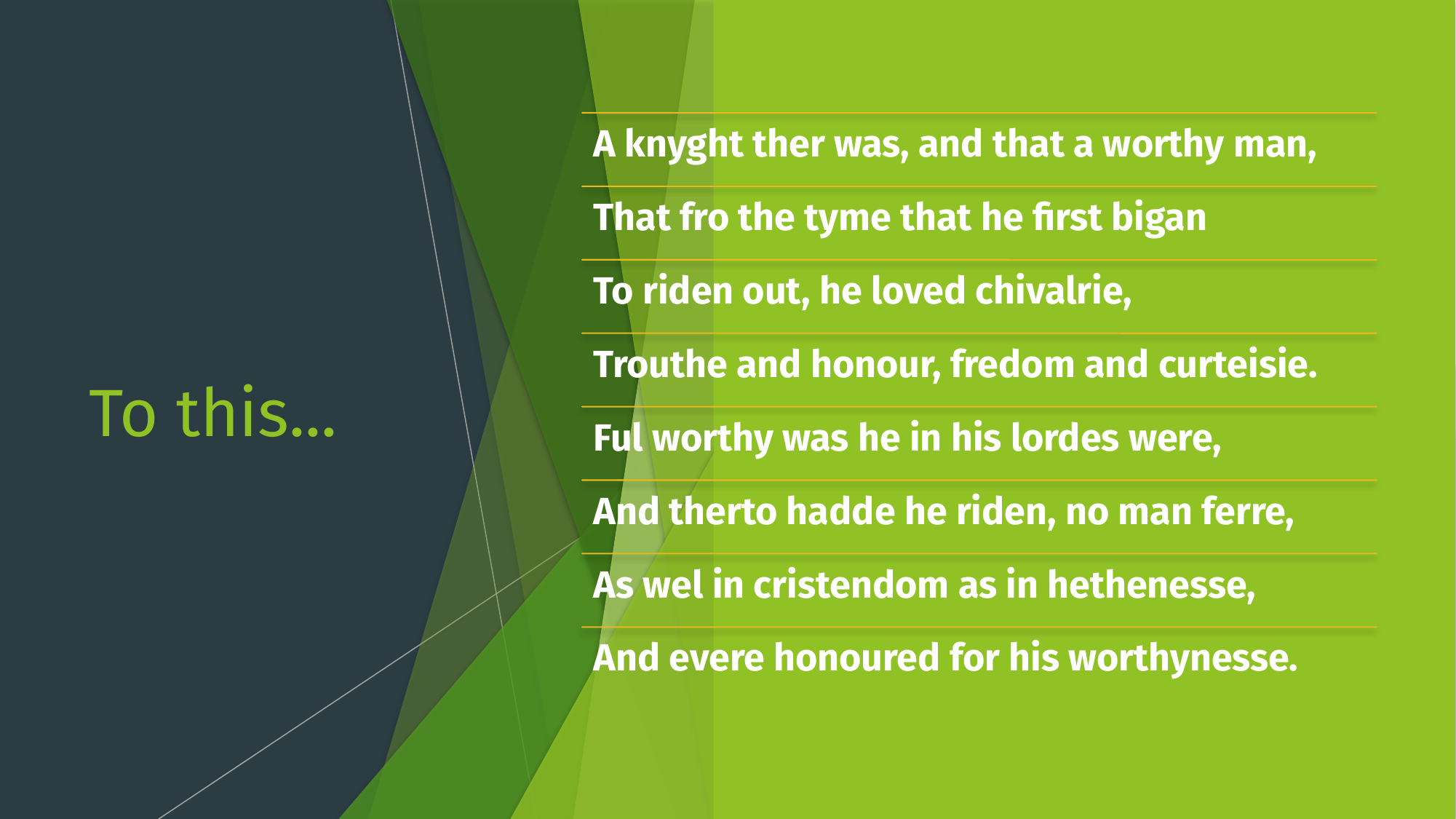

A knyght ther was, and that a worthy man,
That fro the tyme that he first bigan
To riden out, he loved chivalrie,
Trouthe and honour, fredom and curteisie.
Ful worthy was he in his lordes were,
And therto hadde he riden, no man ferre,
As wel in cristendom as in hethenesse,
And evere honoured for his worthynesse.
# To this...